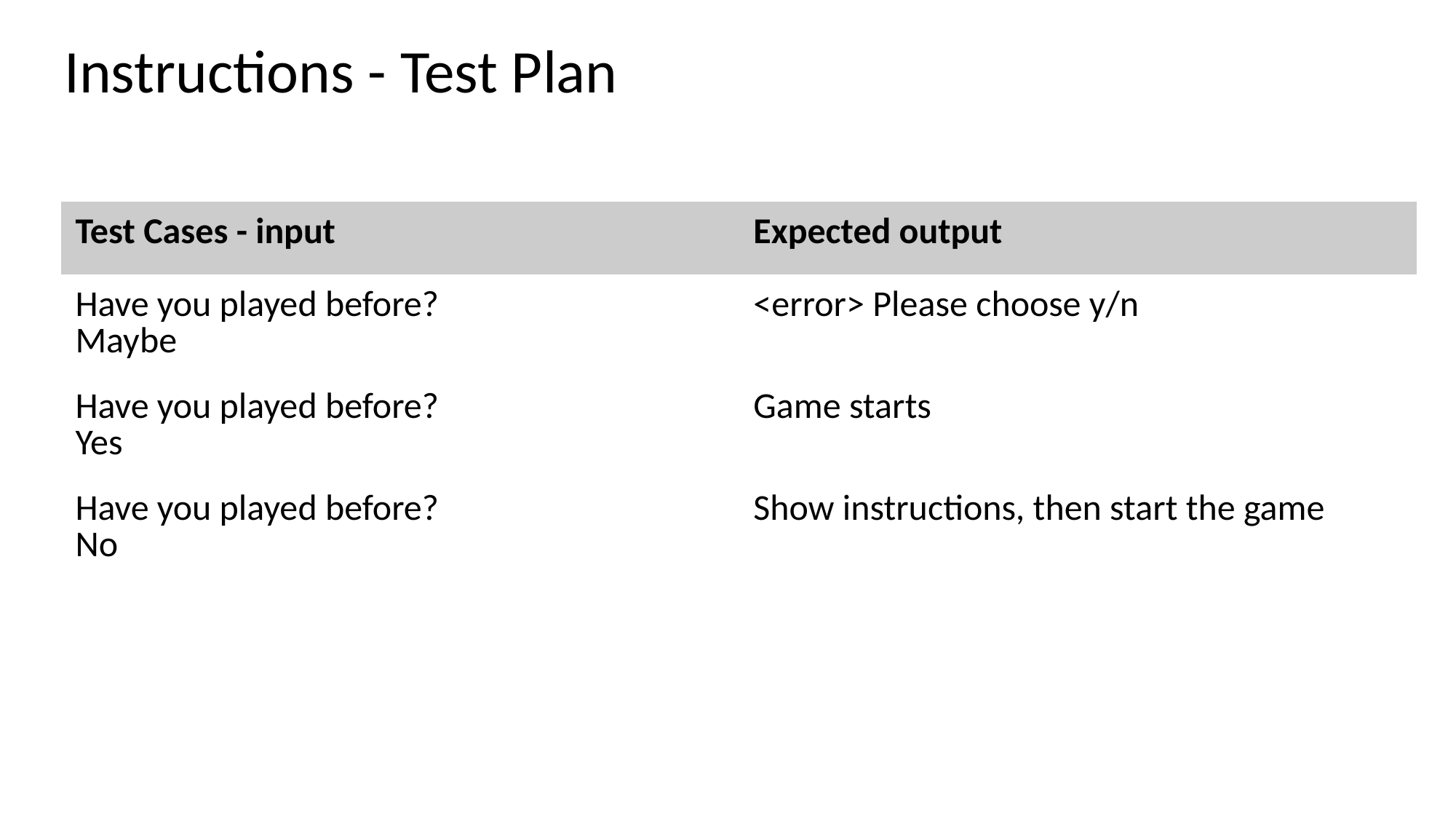

# Instructions - Test Plan
| Test Cases - input | Expected output |
| --- | --- |
| Have you played before? Maybe | <error> Please choose y/n |
| Have you played before? Yes | Game starts |
| Have you played before? No | Show instructions, then start the game |